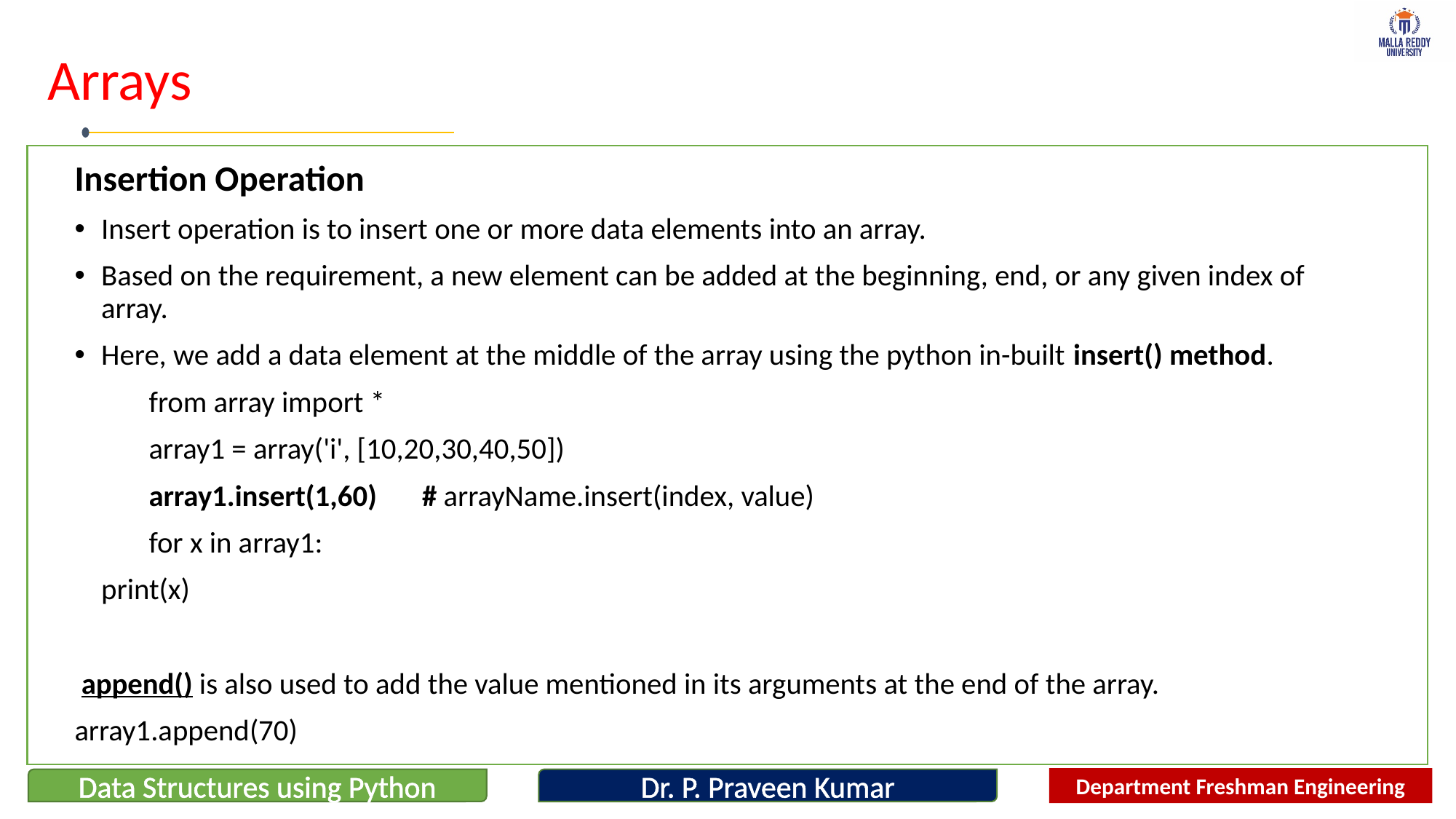

# Arrays

Insertion Operation
Insert operation is to insert one or more data elements into an array.
Based on the requirement, a new element can be added at the beginning, end, or any given index of array.
Here, we add a data element at the middle of the array using the python in-built insert() method.
from array import *
array1 = array('i', [10,20,30,40,50])
array1.insert(1,60) 			# arrayName.insert(index, value)
for x in array1:
		print(x)

 append() is also used to add the value mentioned in its arguments at the end of the array.
array1.append(70)